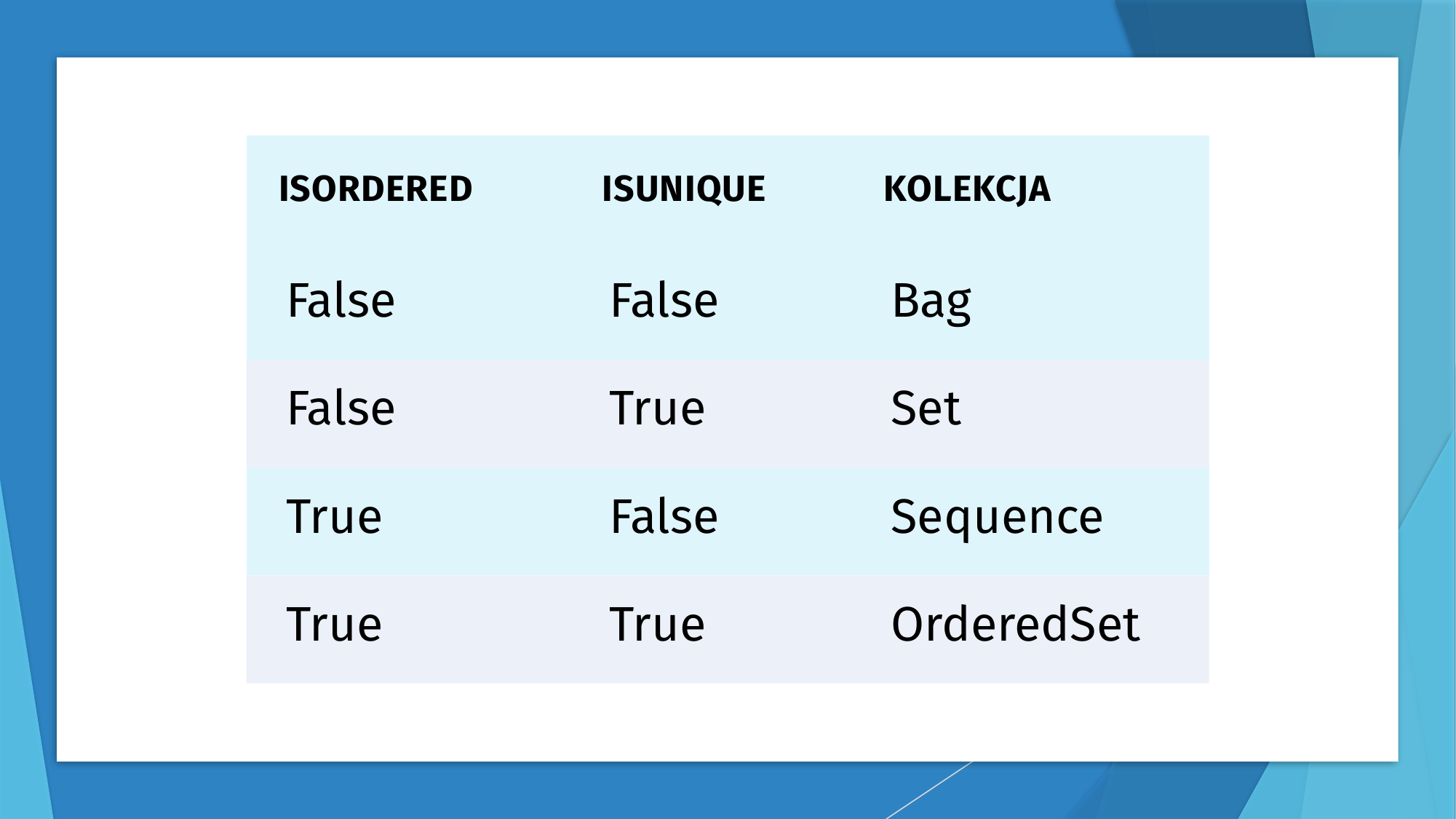

| isOrdered | isUnique | Kolekcja |
| --- | --- | --- |
| False | False | Bag |
| False | True | Set |
| True | False | Sequence |
| True | True | OrderedSet |